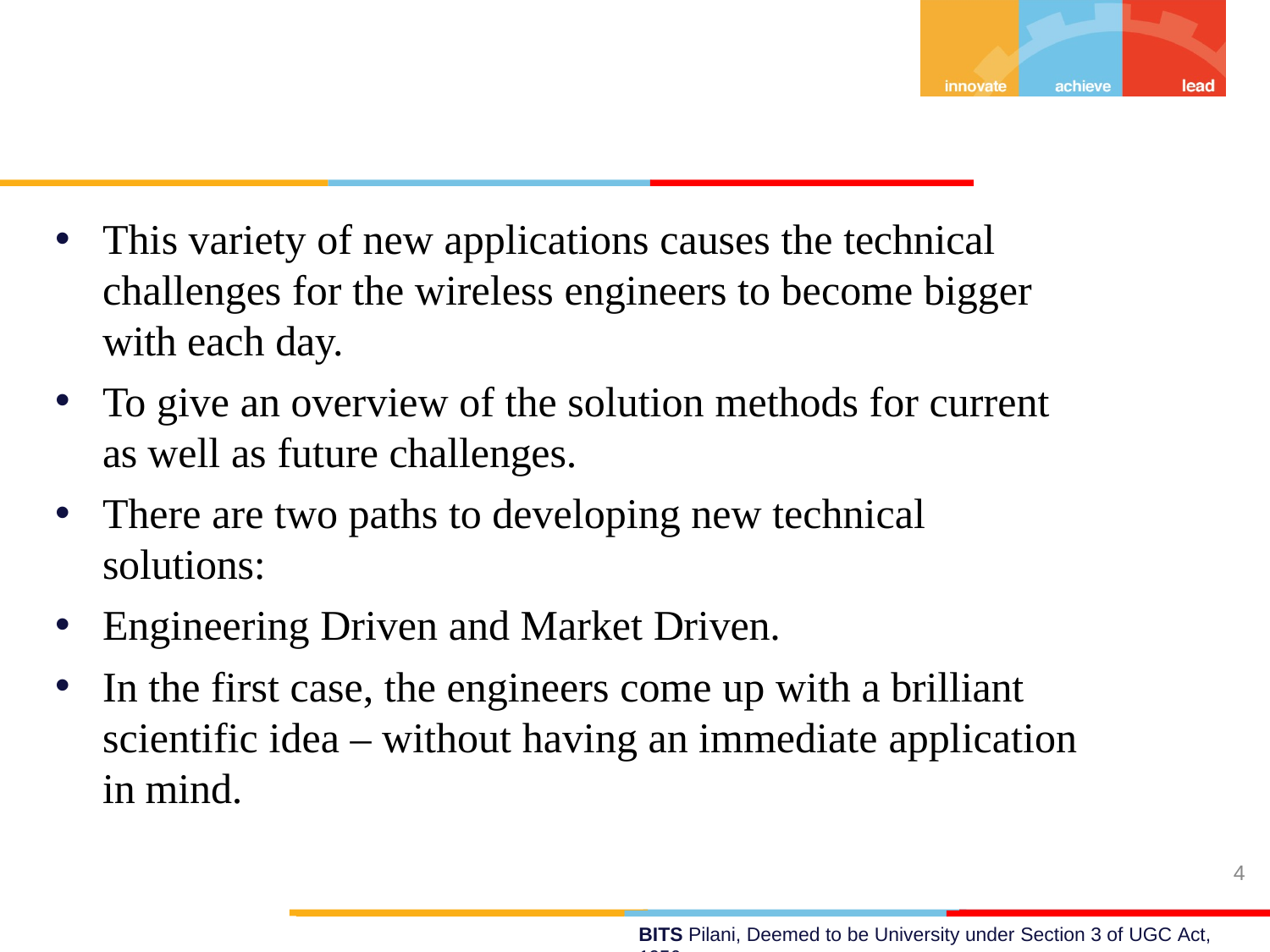

This variety of new applications causes the technical challenges for the wireless engineers to become bigger with each day.
To give an overview of the solution methods for current as well as future challenges.
There are two paths to developing new technical solutions:
Engineering Driven and Market Driven.
In the first case, the engineers come up with a brilliant scientific idea – without having an immediate application in mind.
4
BITS Pilani, Deemed to be University under Section 3 of UGC Act, 1956